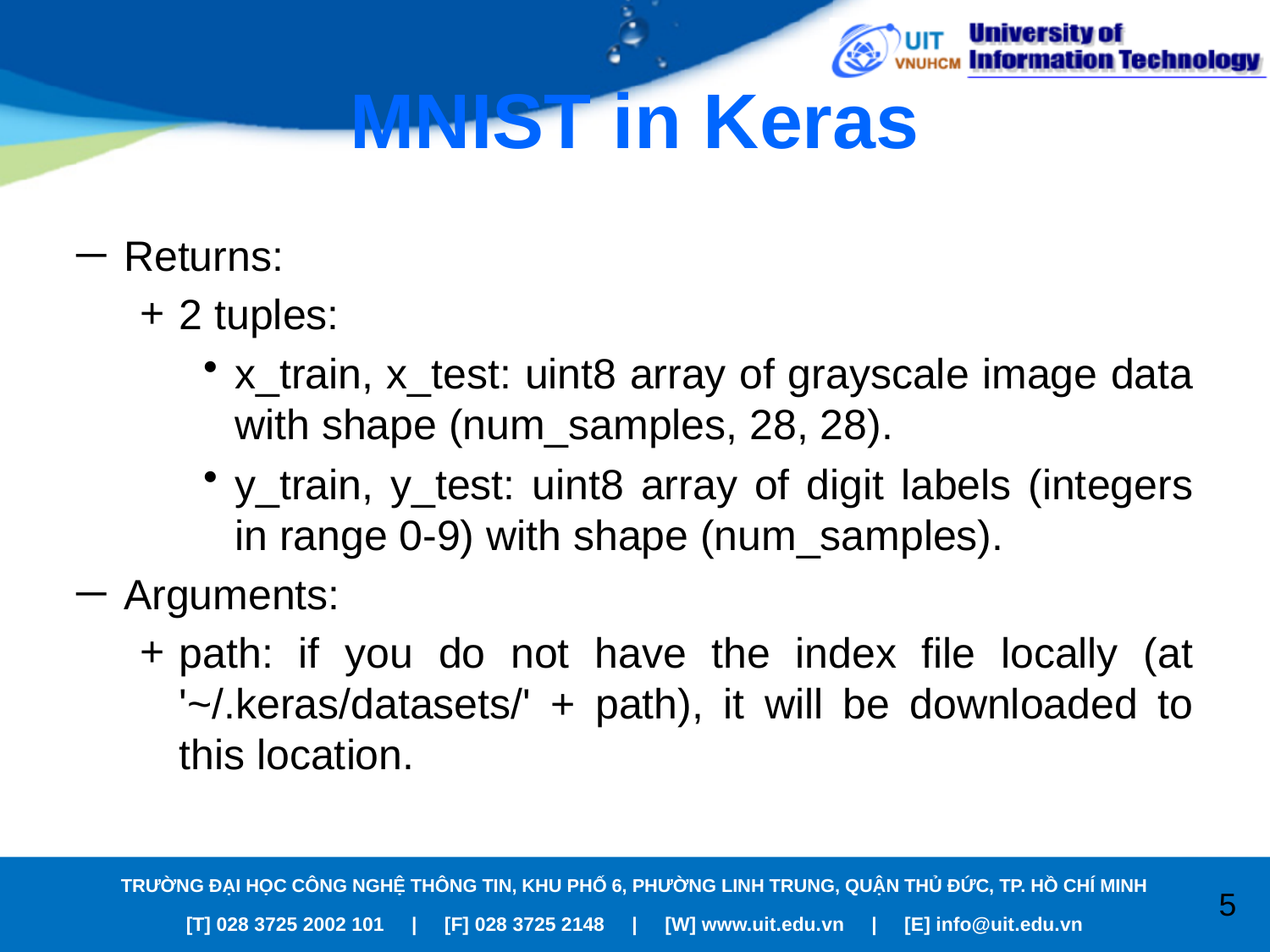

# MNIST in Keras
Returns:
2 tuples:
x_train, x_test: uint8 array of grayscale image data with shape (num_samples, 28, 28).
y_train, y_test: uint8 array of digit labels (integers in range 0-9) with shape (num_samples).
Arguments:
path: if you do not have the index file locally (at '~/.keras/datasets/' + path), it will be downloaded to this location.